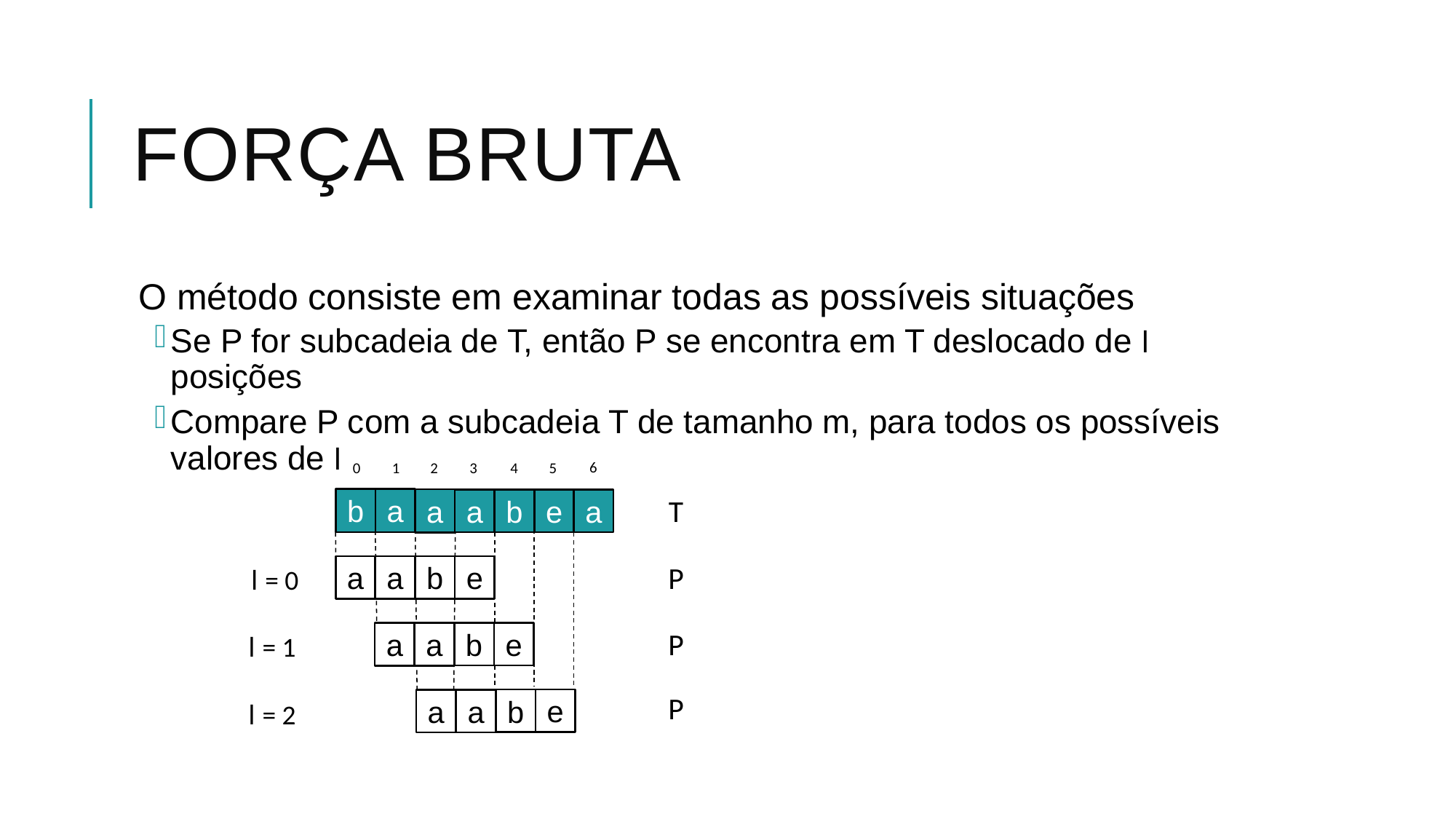

# Força Bruta
O método consiste em examinar todas as possíveis situações
Se P for subcadeia de T, então P se encontra em T deslocado de l posições
Compare P com a subcadeia T de tamanho m, para todos os possíveis valores de l
6
3
5
2
4
1
0
T
b
a
a
a
b
e
a
P
b
e
a
a
l = 0
P
b
e
a
a
l = 1
P
b
e
a
a
l = 2